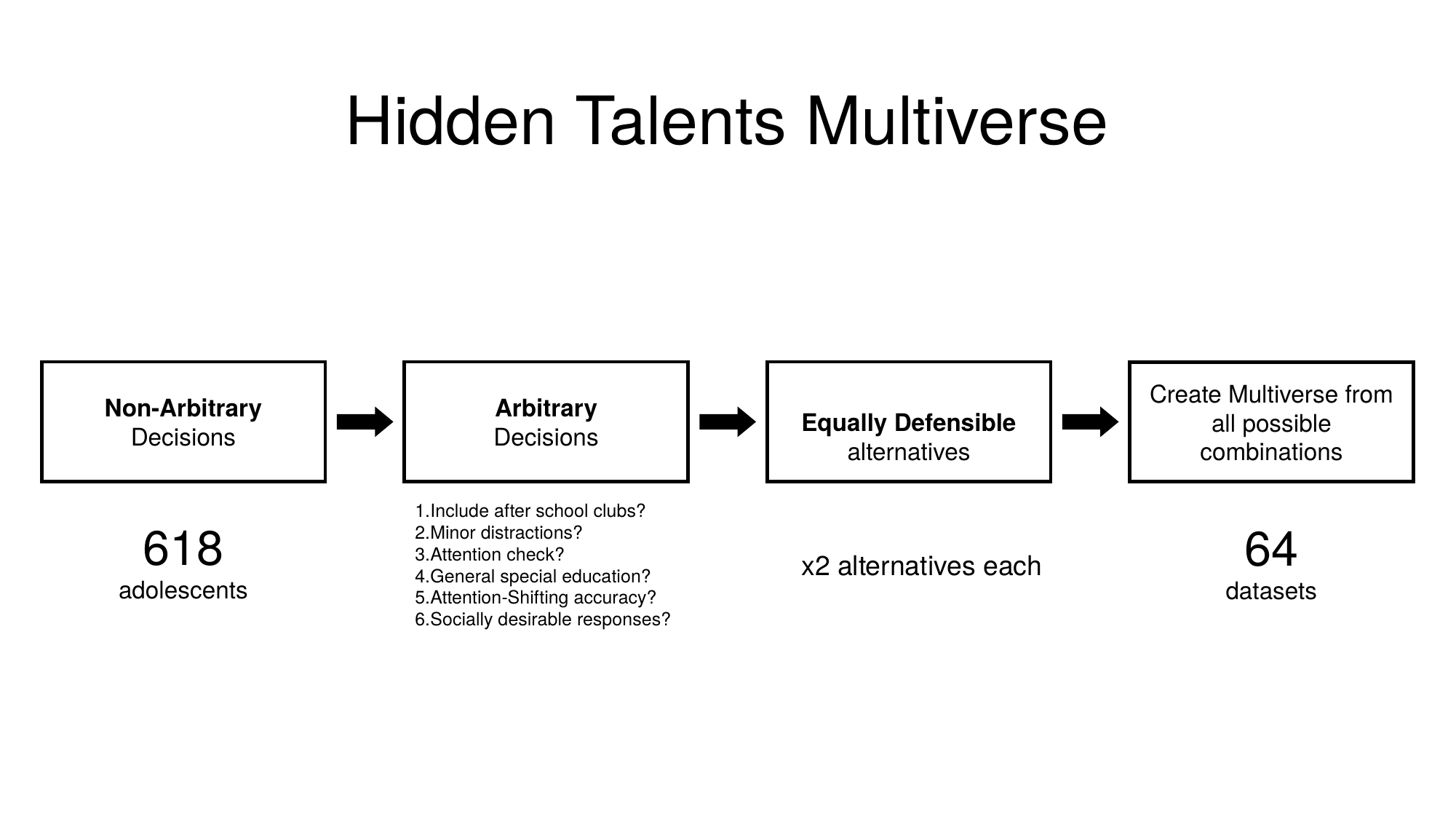

# Hidden Talents Multiverse
 Non-Arbitrary
Decisions
 Arbitrary
Decisions

Equally Defensible
alternatives
Create Multiverse from all possible combinations

Include after school clubs?
Minor distractions?
Attention check?
General special education?
Attention-Shifting accuracy?
Socially desirable responses?
618
adolescents
64
datasets
x2 alternatives each